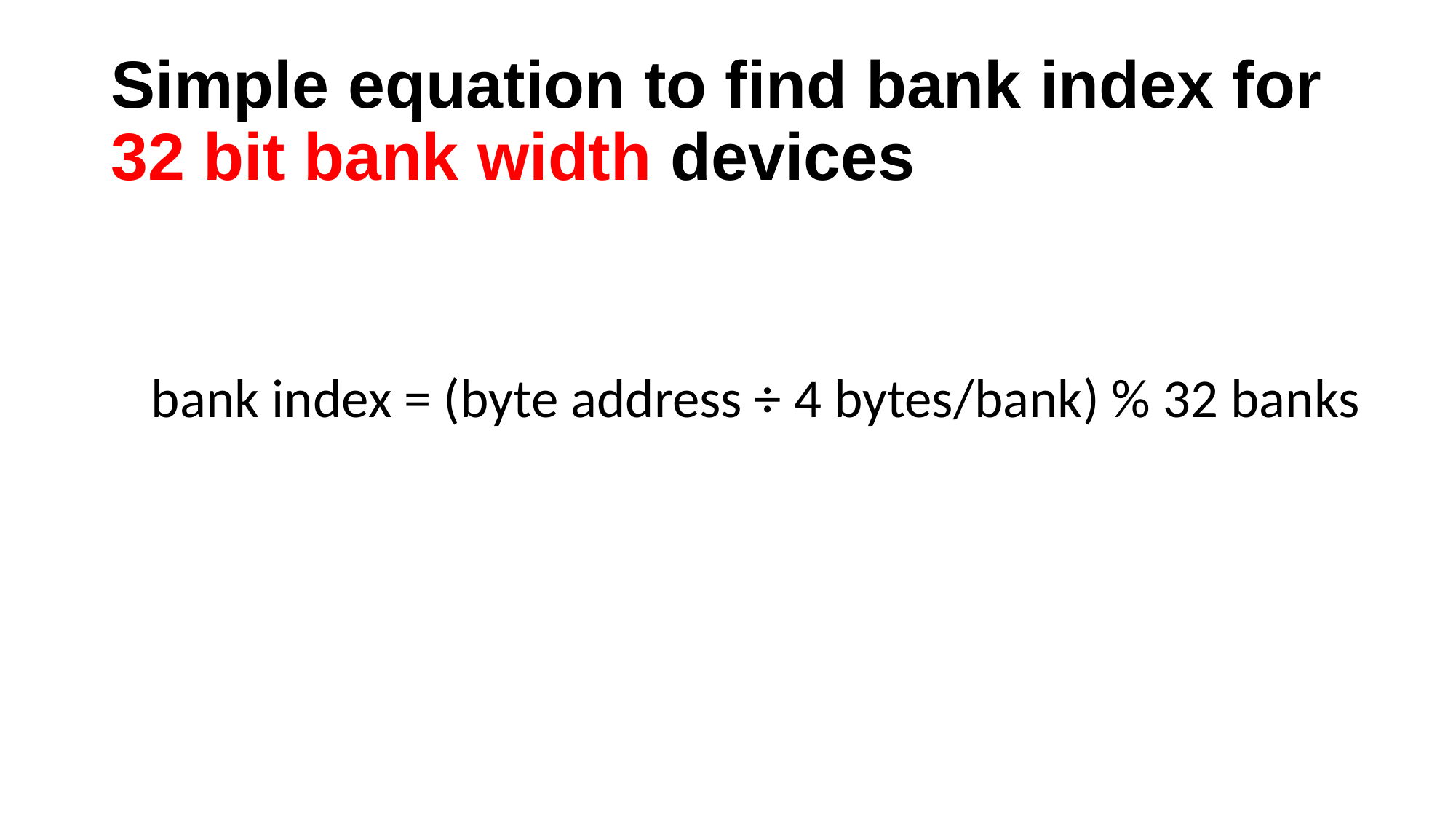

# Simple equation to find bank index for 32 bit bank width devices
bank index = (byte address ÷ 4 bytes/bank) % 32 banks